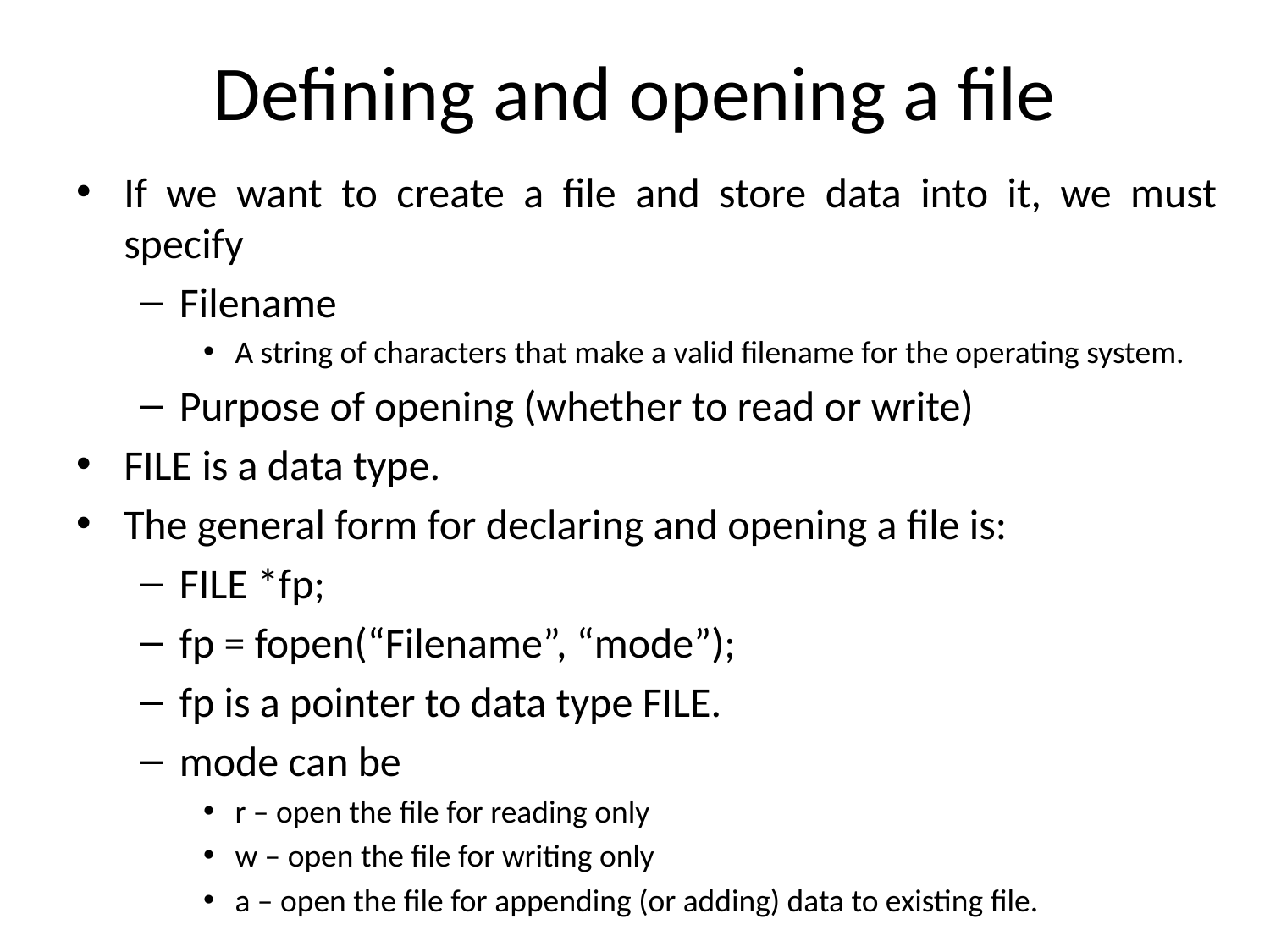

# Defining and opening a file
If we want to create a file and store data into it, we must specify
Filename
A string of characters that make a valid filename for the operating system.
Purpose of opening (whether to read or write)
FILE is a data type.
The general form for declaring and opening a file is:
FILE *fp;
fp = fopen(“Filename”, “mode”);
fp is a pointer to data type FILE.
mode can be
r – open the file for reading only
w – open the file for writing only
a – open the file for appending (or adding) data to existing file.